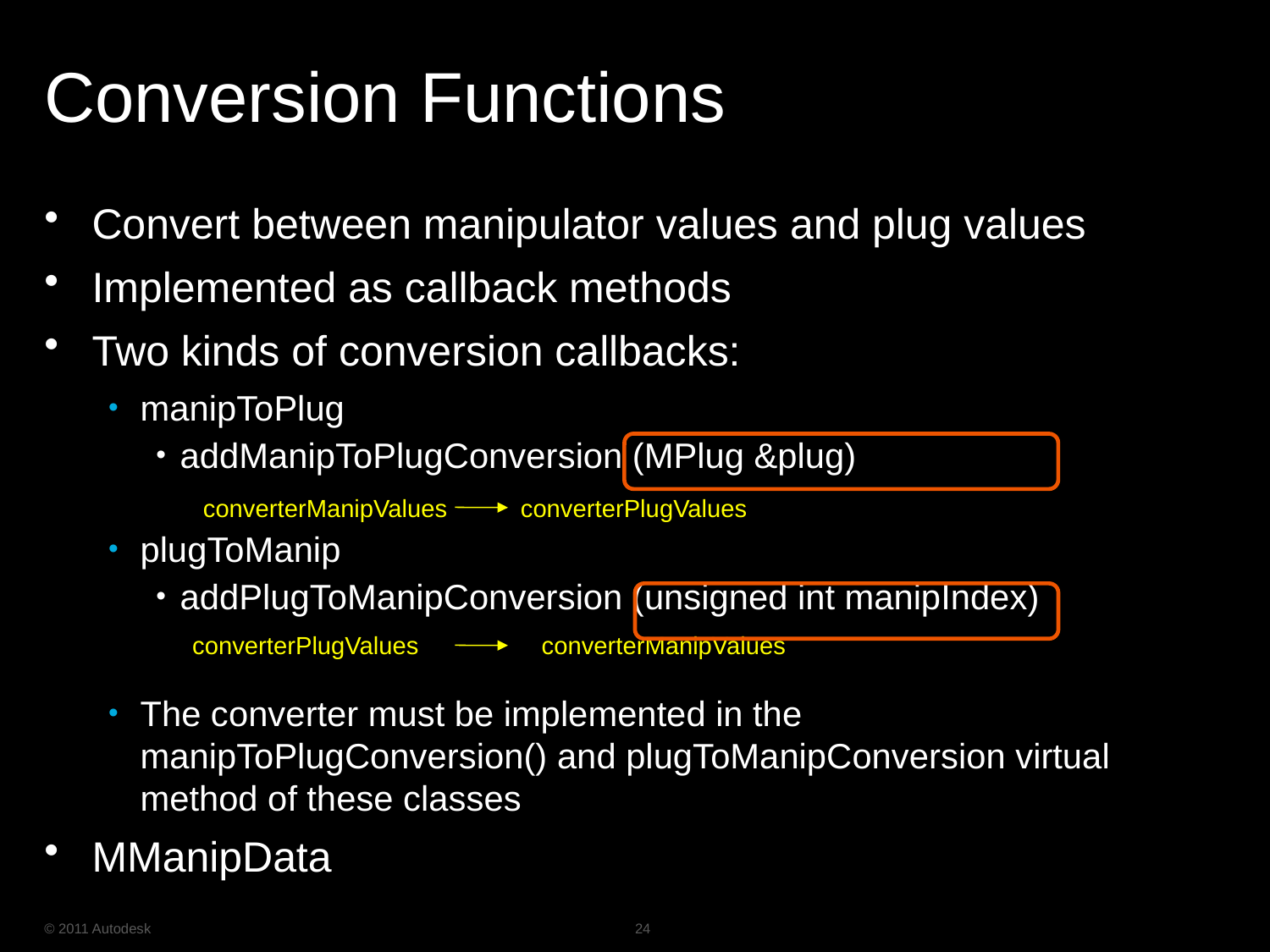

# Conversion Functions
Convert between manipulator values and plug values
Implemented as callback methods
Two kinds of conversion callbacks:
manipToPlug
addManipToPlugConversion (MPlug &plug)

plugToManip
addPlugToManipConversion (unsigned int manipIndex)

The converter must be implemented in the manipToPlugConversion() and plugToManipConversion virtual method of these classes
MManipData

converterManipValues
converterPlugValues

converterPlugValues
converterManipValues